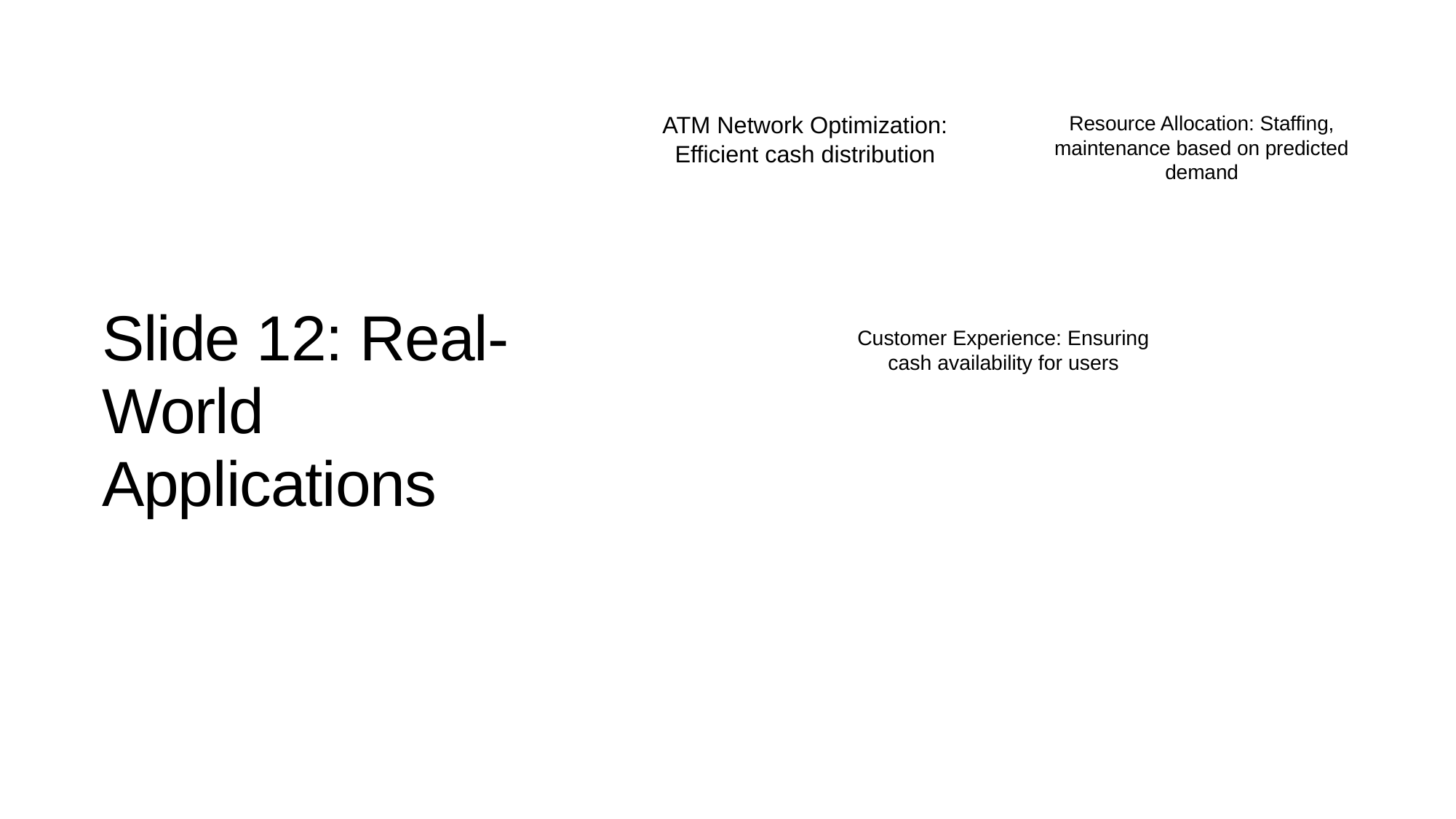

ATM Network Optimization: Efficient cash distribution
Resource Allocation: Staffing, maintenance based on predicted demand
Customer Experience: Ensuring cash availability for users
# Slide 12: Real-World Applications